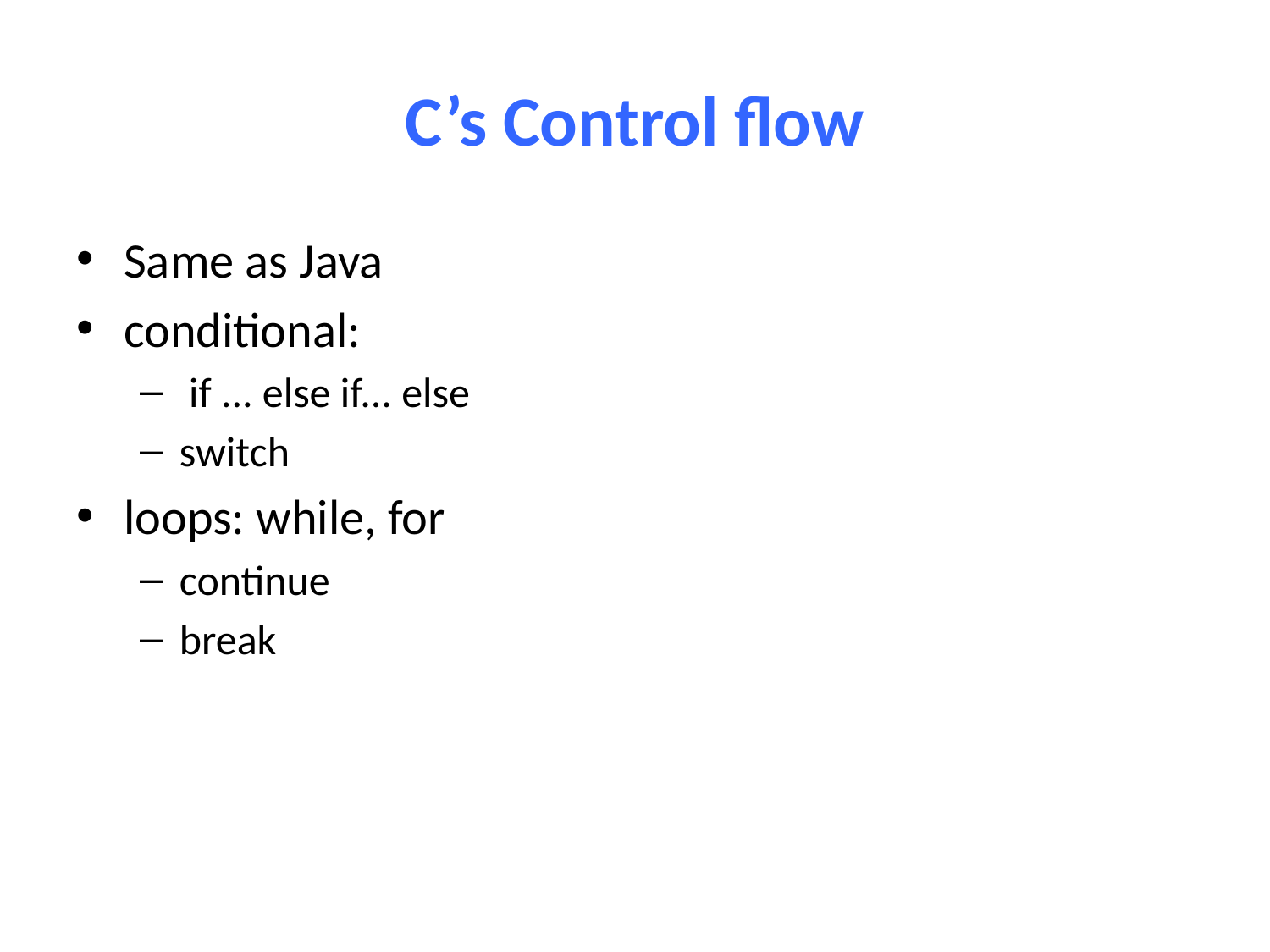

# C’s Control flow
Same as Java
conditional:
 if ... else if... else
switch
loops: while, for
continue
break